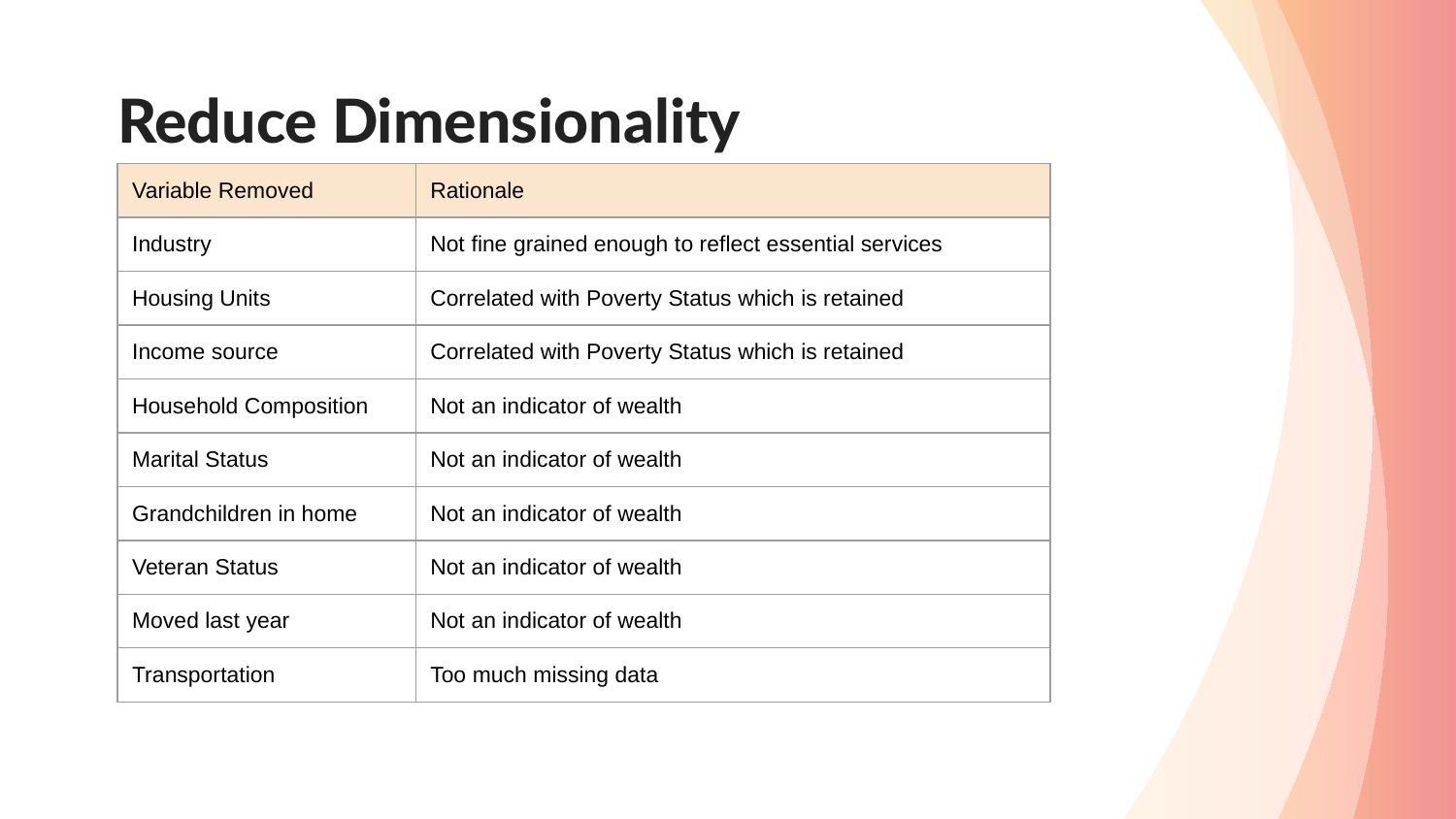

# Reduce Dimensionality
| Variable Removed | Rationale |
| --- | --- |
| Industry | Not fine grained enough to reflect essential services |
| Housing Units | Correlated with Poverty Status which is retained |
| Income source | Correlated with Poverty Status which is retained |
| Household Composition | Not an indicator of wealth |
| Marital Status | Not an indicator of wealth |
| Grandchildren in home | Not an indicator of wealth |
| Veteran Status | Not an indicator of wealth |
| Moved last year | Not an indicator of wealth |
| Transportation | Too much missing data |